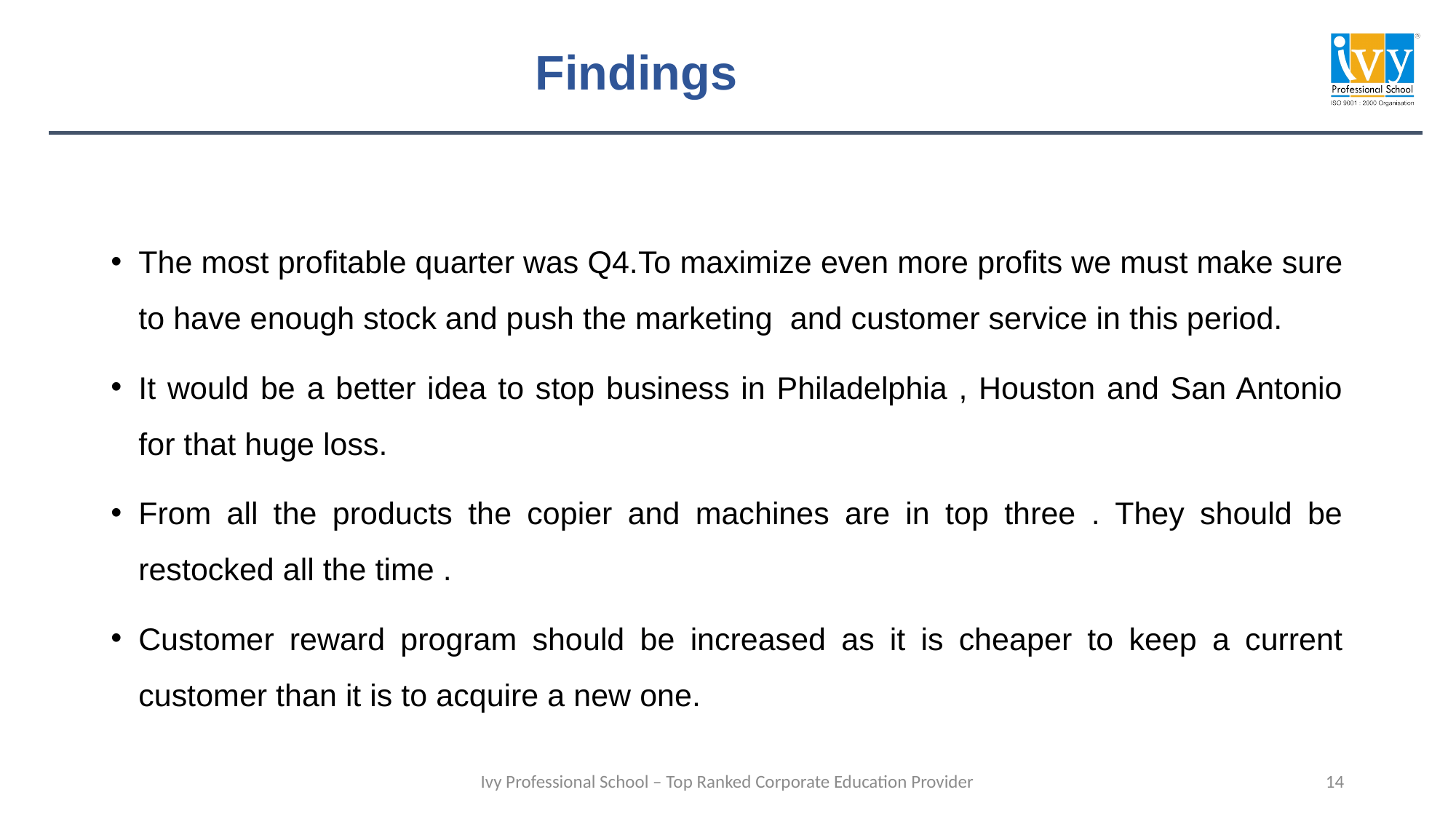

# Findings
The most profitable quarter was Q4.To maximize even more profits we must make sure to have enough stock and push the marketing  and customer service in this period.
It would be a better idea to stop business in Philadelphia , Houston and San Antonio for that huge loss.
From all the products the copier and machines are in top three . They should be restocked all the time .
Customer reward program should be increased as it is cheaper to keep a current customer than it is to acquire a new one.

14